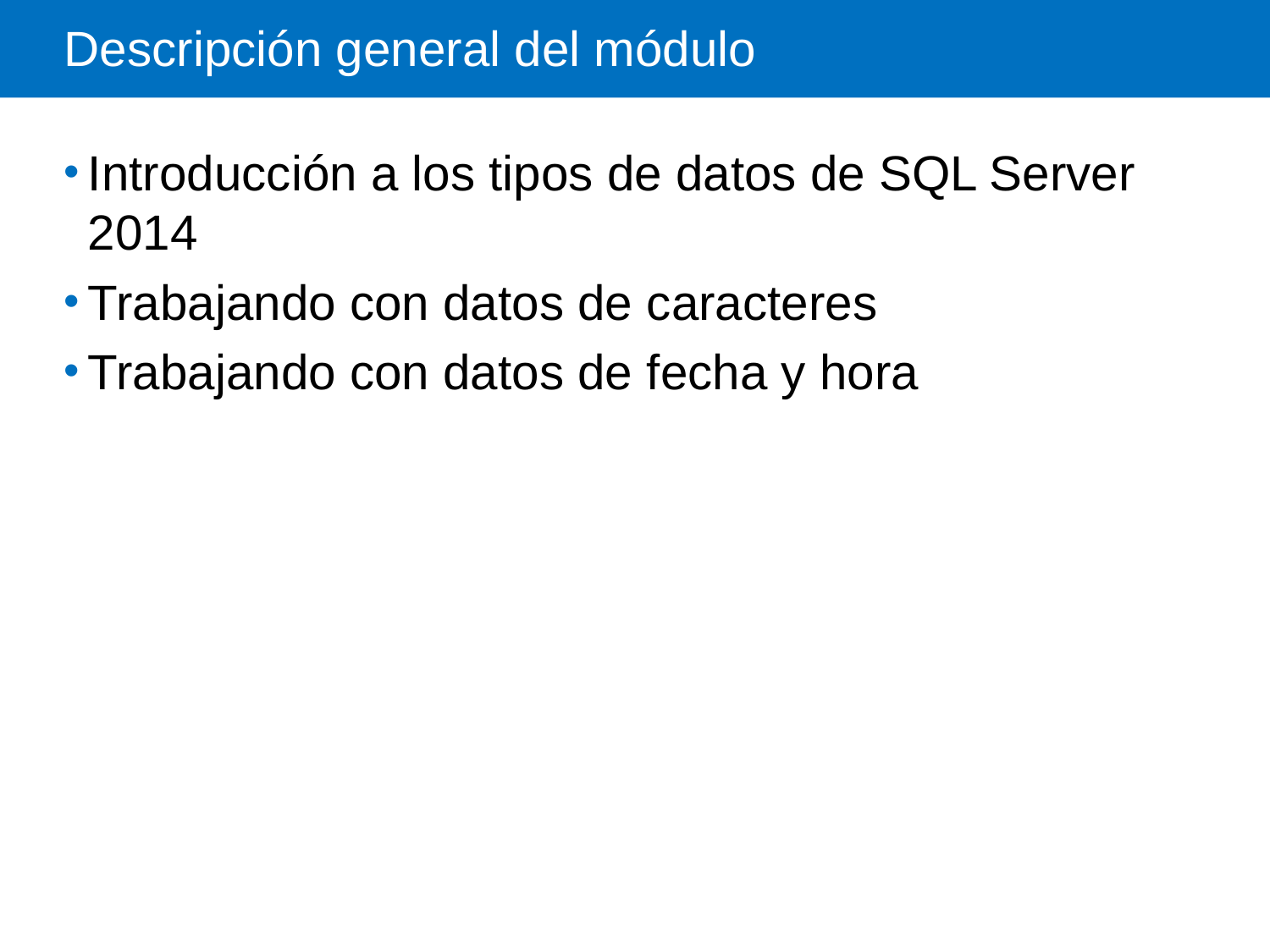

# Descripción general del módulo
Introducción a los tipos de datos de SQL Server 2014
Trabajando con datos de caracteres
Trabajando con datos de fecha y hora